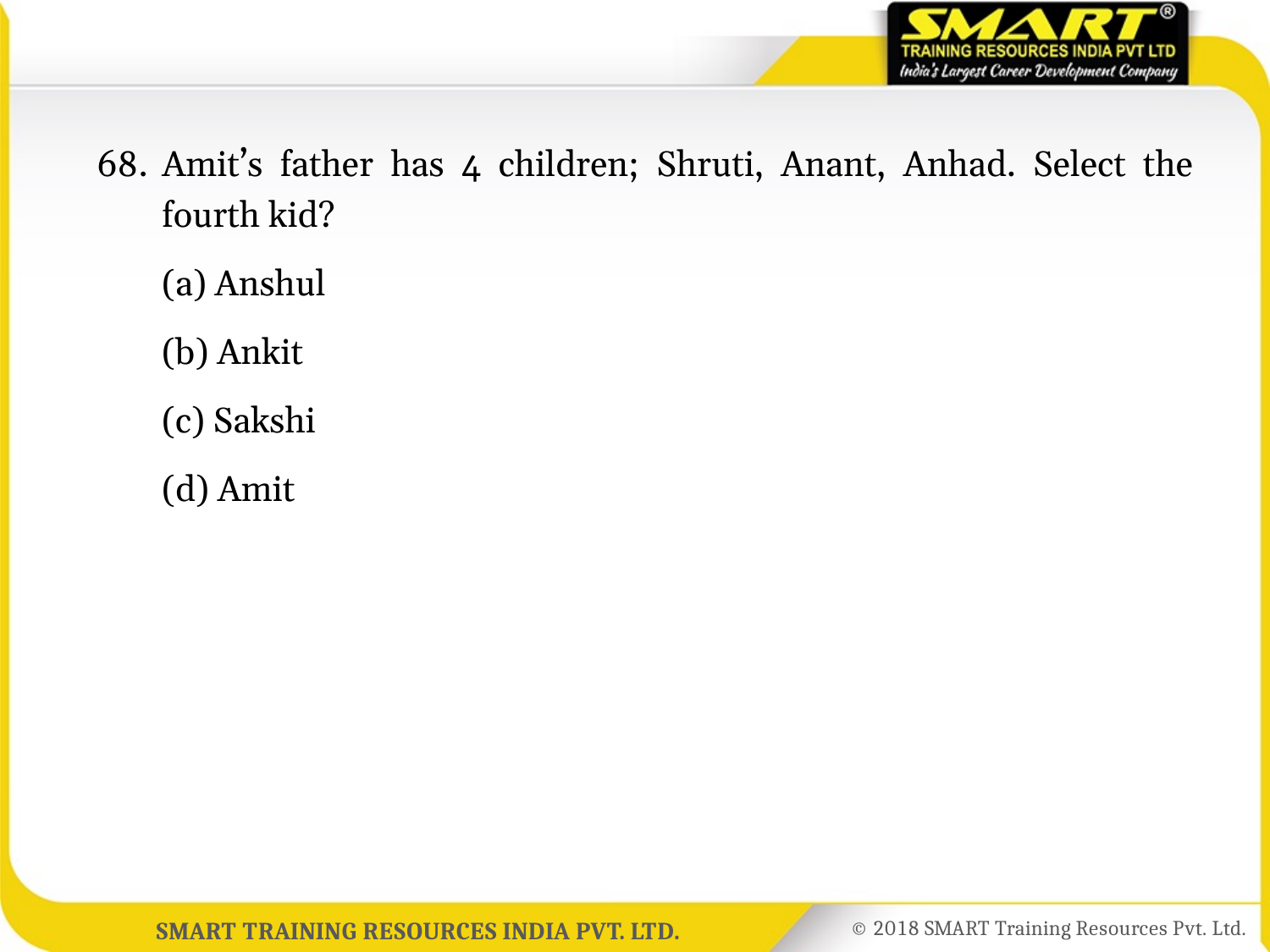

68.	Amit’s father has 4 children; Shruti, Anant, Anhad. Select the fourth kid?
	(a) Anshul
	(b) Ankit
	(c) Sakshi
	(d) Amit